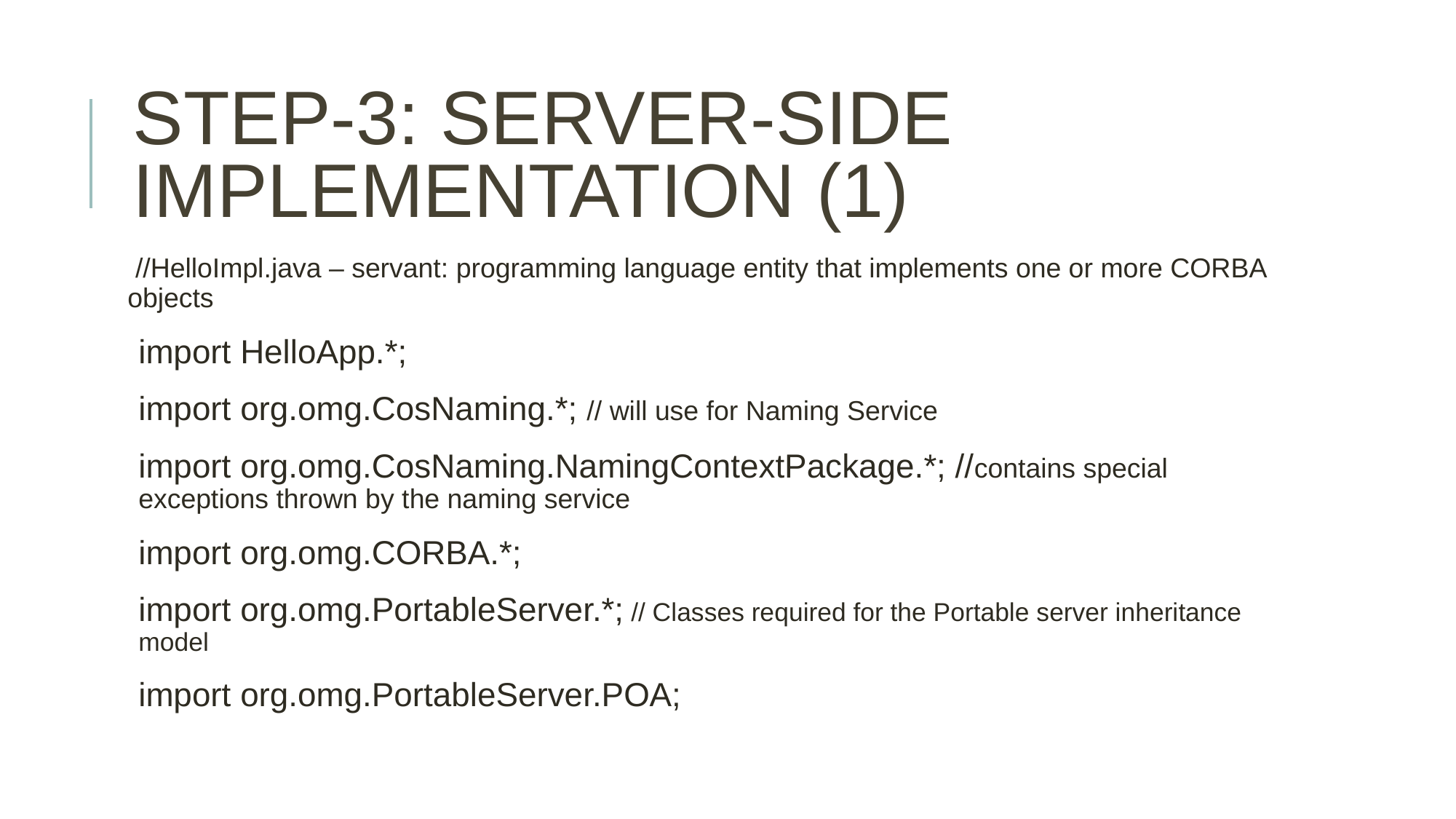

# STEP-3: SERVER-SIDE IMPLEMENTATION (1)
 //HelloImpl.java – servant: programming language entity that implements one or more CORBA objects
import HelloApp.*;
import org.omg.CosNaming.*; // will use for Naming Service
import org.omg.CosNaming.NamingContextPackage.*; //contains special exceptions thrown by the naming service
import org.omg.CORBA.*;
import org.omg.PortableServer.*; // Classes required for the Portable server inheritance model
import org.omg.PortableServer.POA;